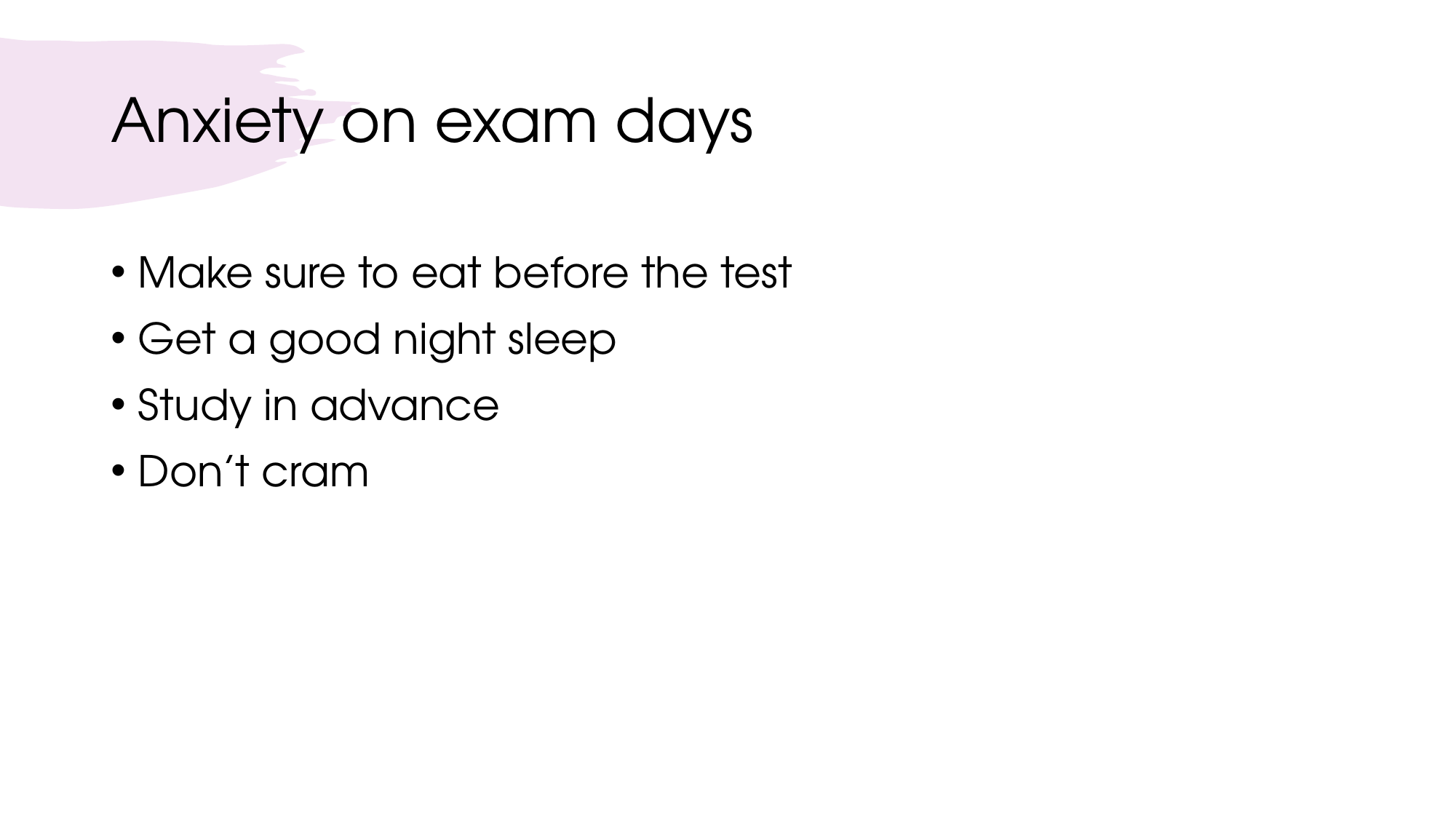

# Anxiety on exam days
Make sure to eat before the test
Get a good night sleep
Study in advance
Don’t cram